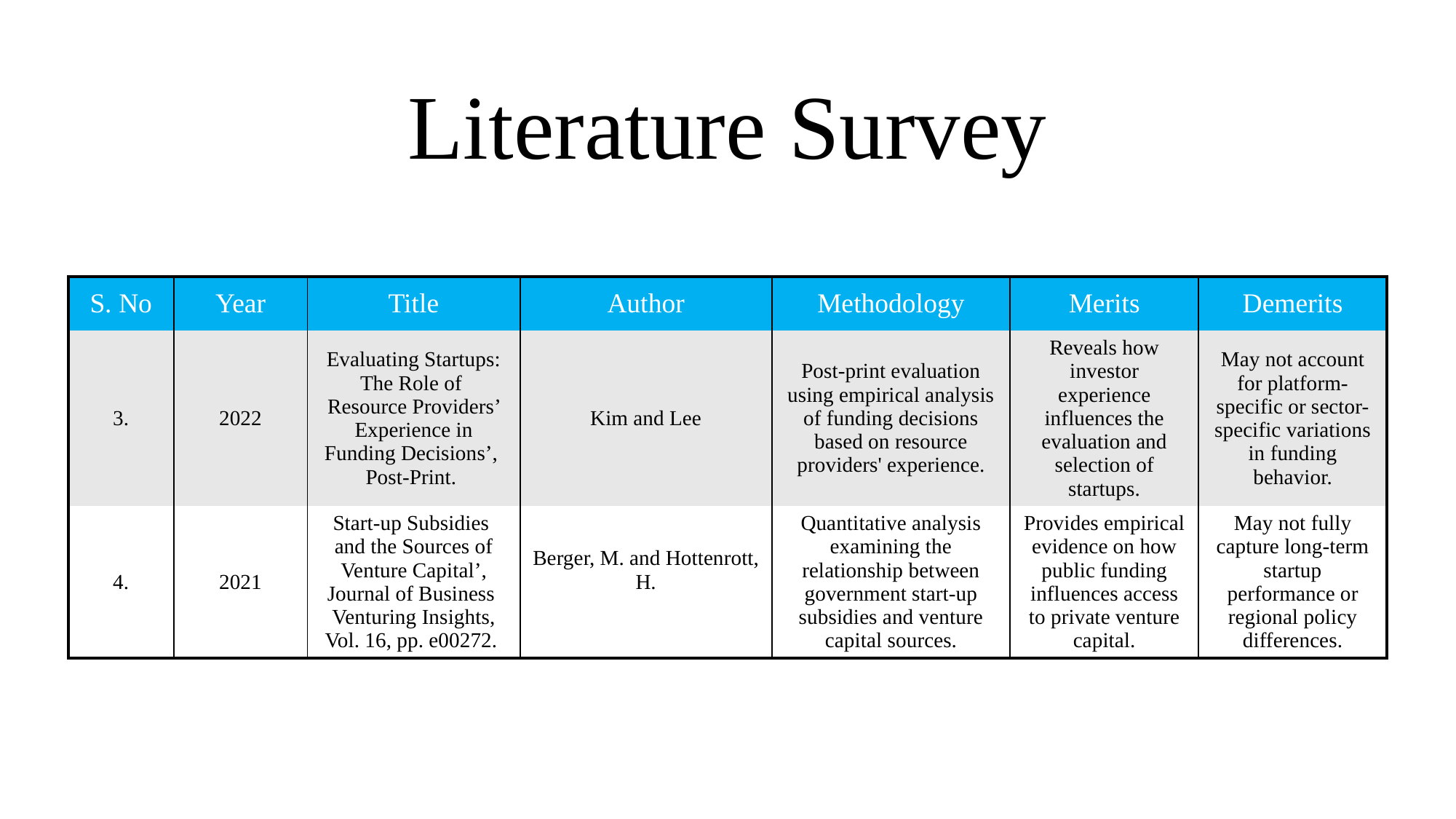

# Literature Survey
| S. No | Year | Title | Author | Methodology | Merits | Demerits |
| --- | --- | --- | --- | --- | --- | --- |
| 3. | 2022 | Evaluating Startups: The Role of Resource Providers’ Experience in Funding Decisions’, Post-Print. | Kim and Lee | Post-print evaluation using empirical analysis of funding decisions based on resource providers' experience. | Reveals how investor experience influences the evaluation and selection of startups. | May not account for platform-specific or sector-specific variations in funding behavior. |
| 4. | 2021 | Start-up Subsidies and the Sources of Venture Capital’, Journal of Business Venturing Insights, Vol. 16, pp. e00272. | Berger, M. and Hottenrott, H. | Quantitative analysis examining the relationship between government start-up subsidies and venture capital sources. | Provides empirical evidence on how public funding influences access to private venture capital. | May not fully capture long-term startup performance or regional policy differences. |